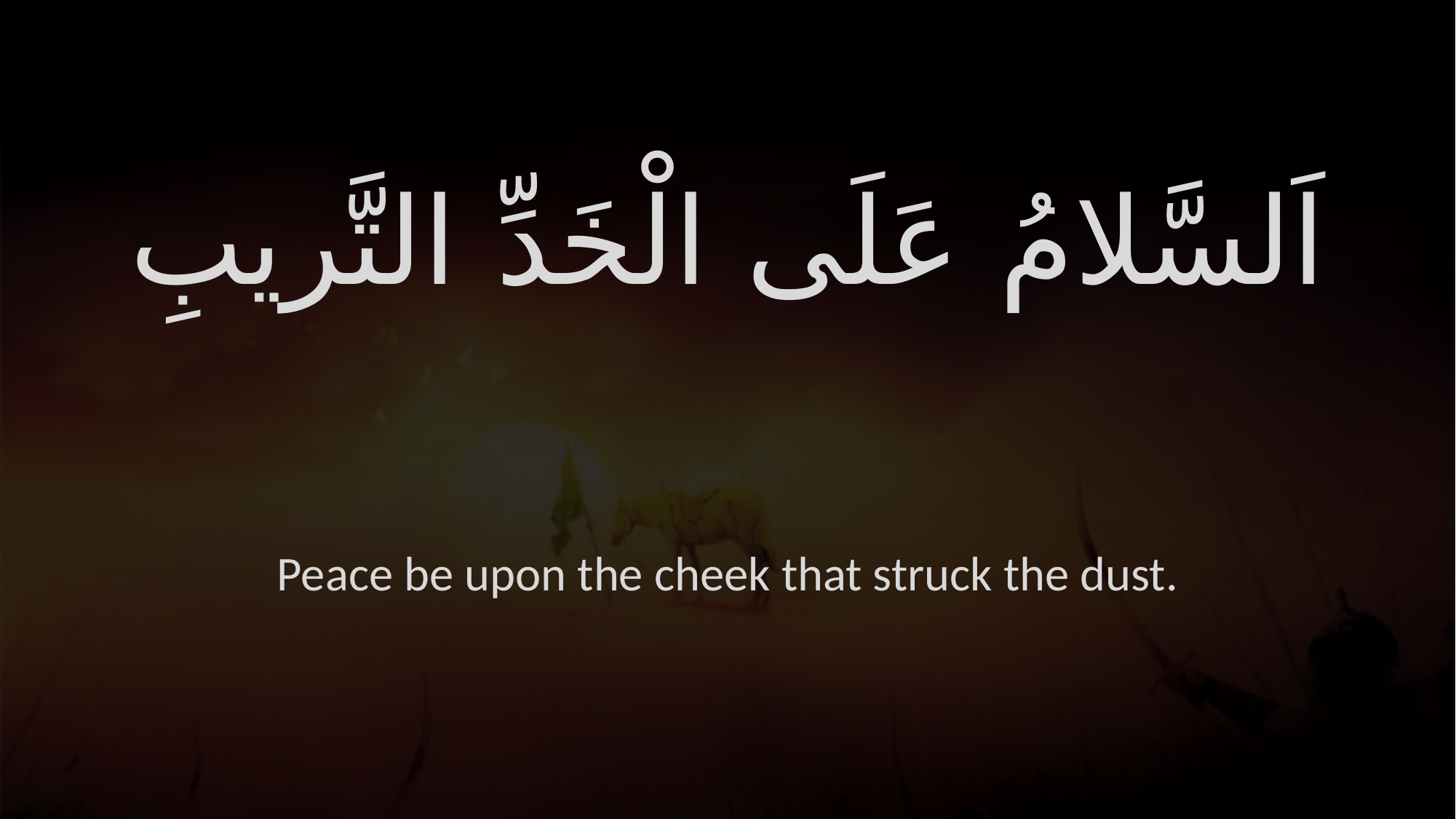

# اَلسَّلامُ عَلَى الْخَدِّ التَّريبِ
Peace be upon the cheek that struck the dust.